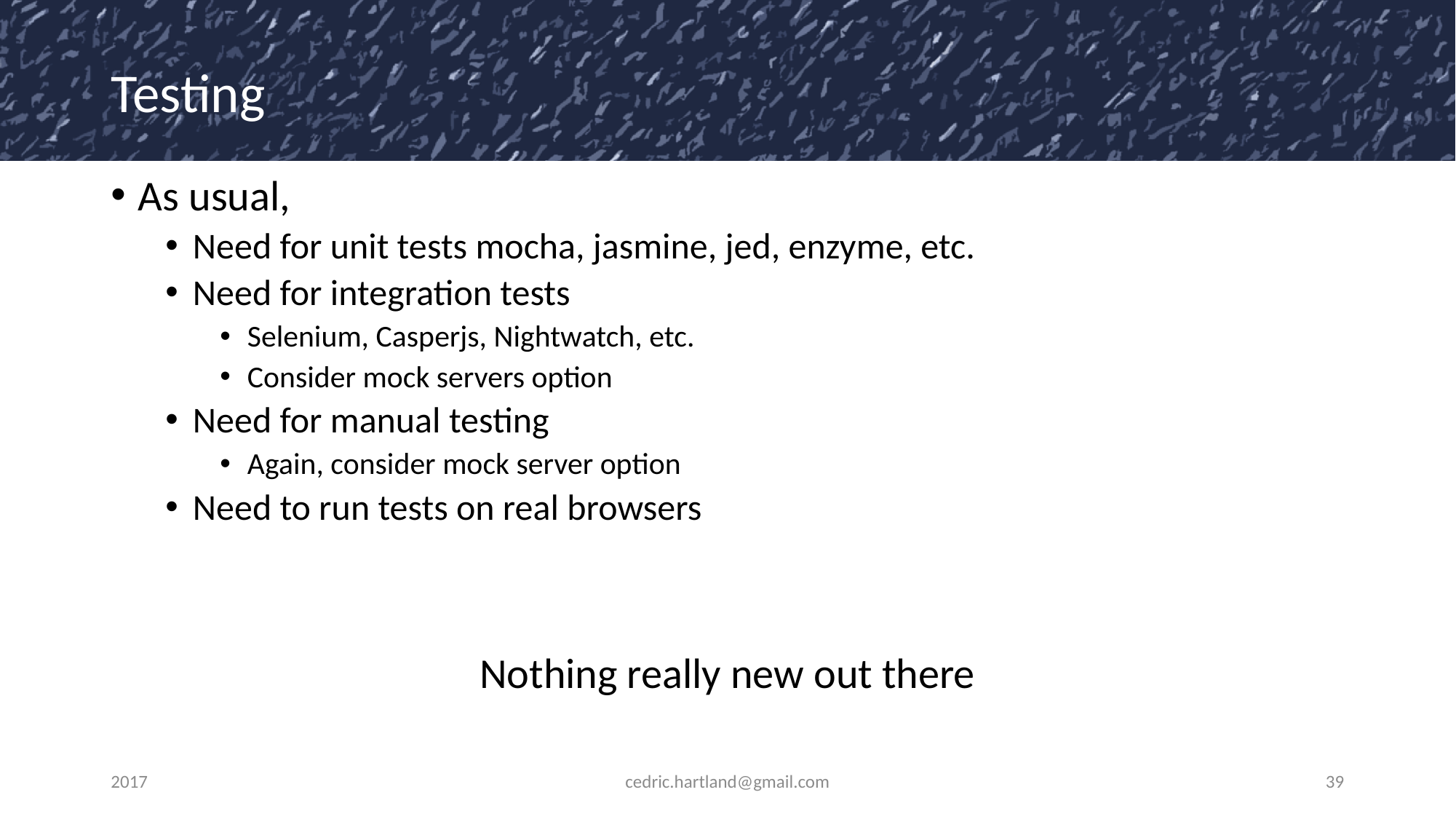

# Testing
As usual,
Need for unit tests mocha, jasmine, jed, enzyme, etc.
Need for integration tests
Selenium, Casperjs, Nightwatch, etc.
Consider mock servers option
Need for manual testing
Again, consider mock server option
Need to run tests on real browsers

Nothing really new out there

2017
cedric.hartland@gmail.com
39